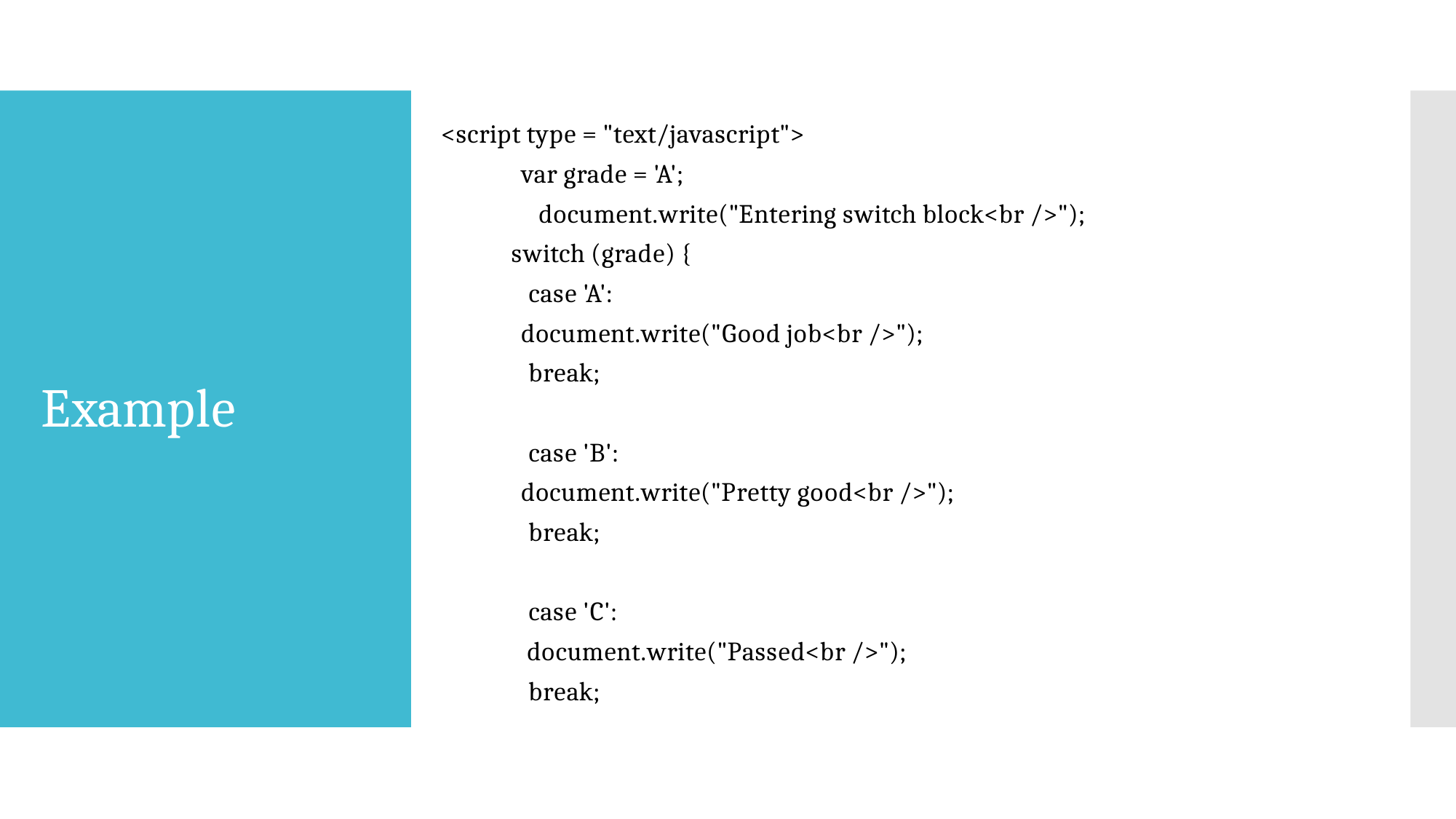

<script type = "text/javascript">
	var grade = 'A';
         	   document.write("Entering switch block<br />");
            switch (grade) {
               case 'A':
	document.write("Good job<br />");
               break;

               case 'B':
	document.write("Pretty good<br />");
               break;

               case 'C':
	 document.write("Passed<br />");
               break;
# Example